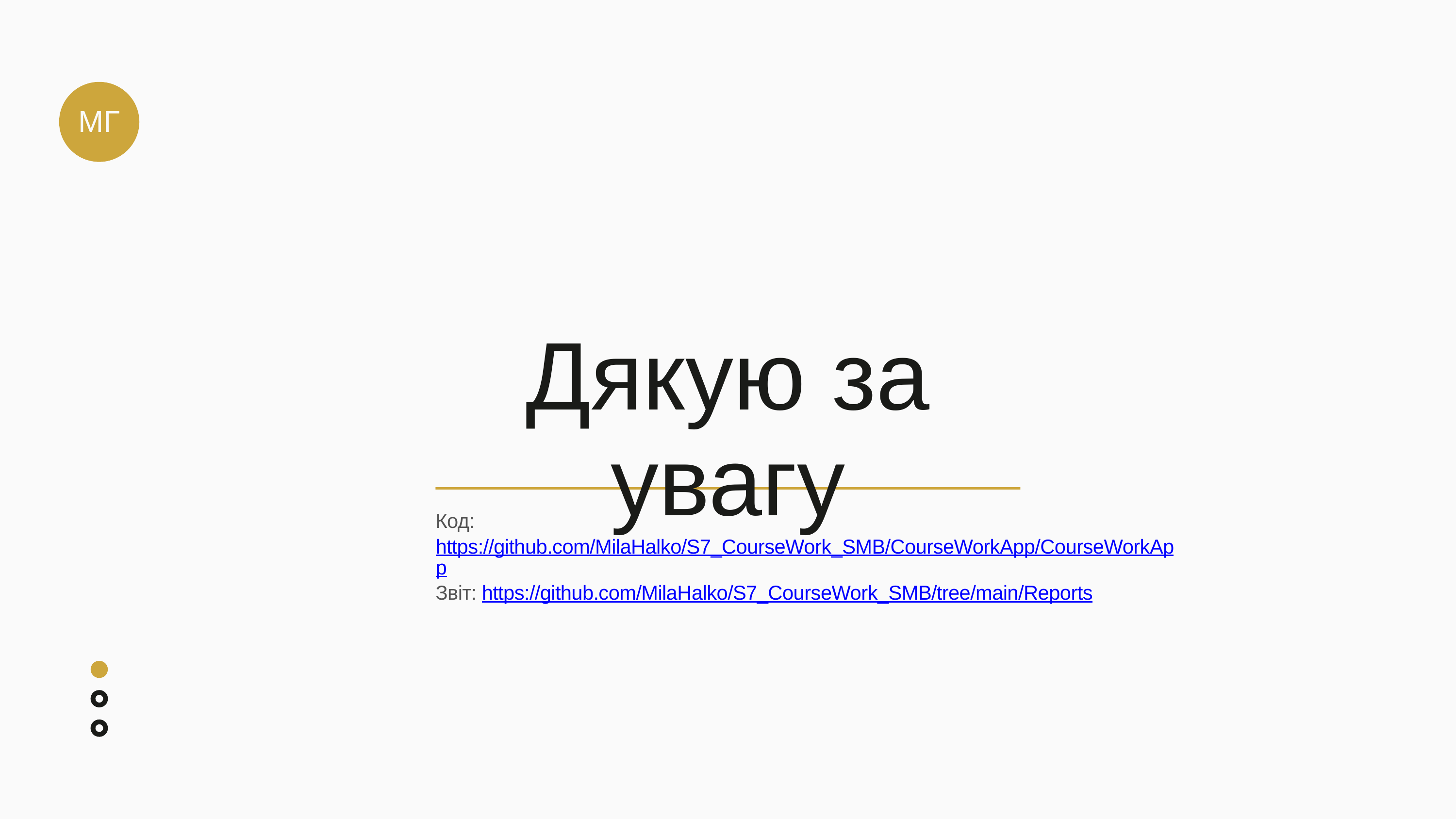

MГ
Дякую за увагу

Код: https://github.com/MilaHalko/S7_CourseWork_SMB/CourseWorkApp/CourseWorkApp
Звіт: https://github.com/MilaHalko/S7_CourseWork_SMB/tree/main/Reports